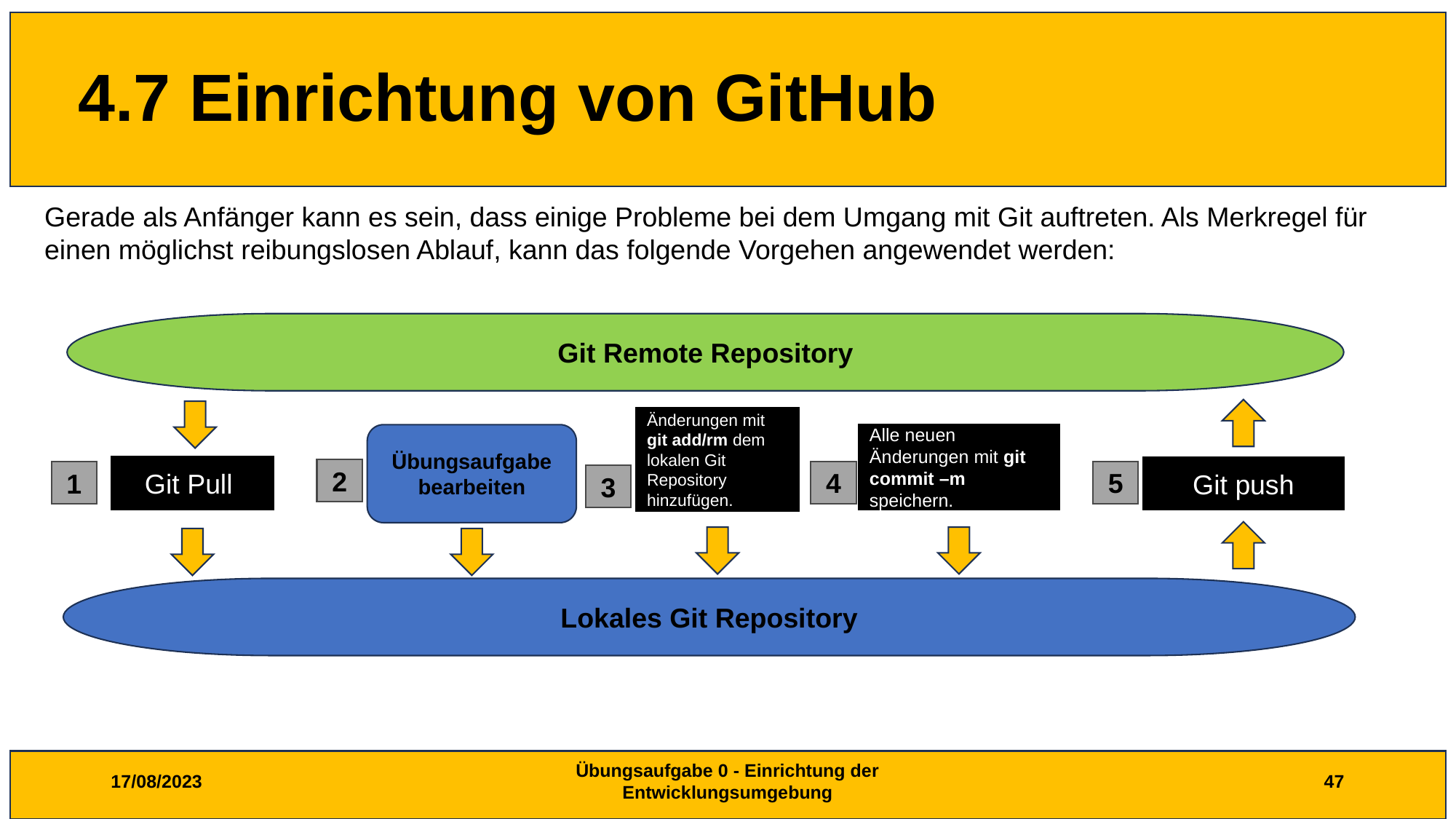

# 4.7 Einrichtung von GitHub
Gerade als Anfänger kann es sein, dass einige Probleme bei dem Umgang mit Git auftreten. Als Merkregel für einen möglichst reibungslosen Ablauf, kann das folgende Vorgehen angewendet werden:
Git Remote Repository

Änderungen mit git add/rm dem lokalen Git Repository hinzufügen.
Übungsaufgabe bearbeiten
Alle neuen Änderungen mit git commit –m speichern.
Git Pull
Git push
2
4
5
1
3

Lokales Git Repository

17/08/2023
Übungsaufgabe 0 - Einrichtung der Entwicklungsumgebung
47